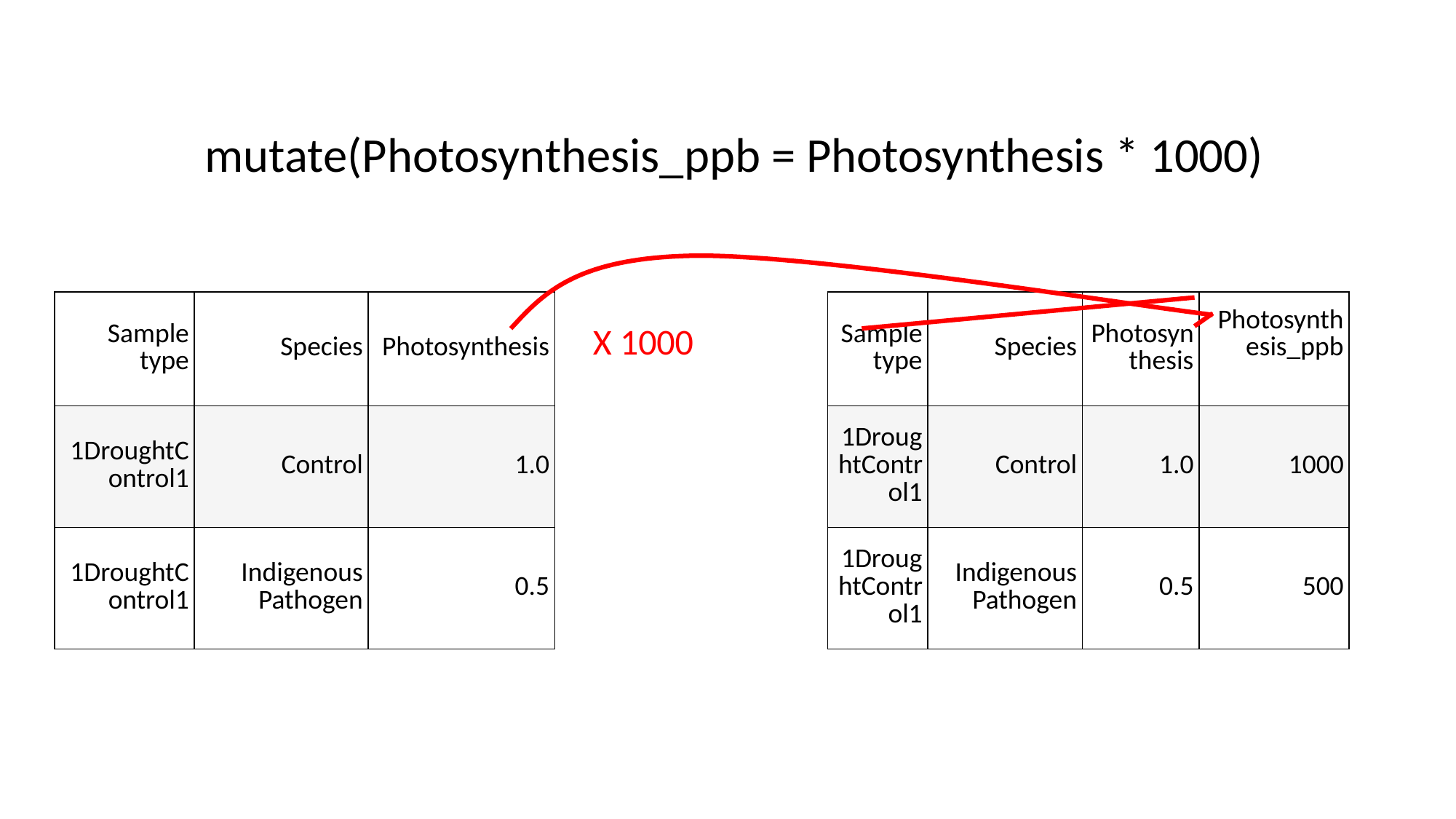

mutate(Photosynthesis_ppb = Photosynthesis * 1000)

| Sample type | Species | Photosynthesis |
| --- | --- | --- |
| 1DroughtControl1 | Control | 1.0 |
| 1DroughtControl1 | Indigenous Pathogen | 0.5 |
| Sample type | Species | Photosynthesis | Photosynthesis\_ppb |
| --- | --- | --- | --- |
| 1DroughtControl1 | Control | 1.0 | 1000 |
| 1DroughtControl1 | Indigenous Pathogen | 0.5 | 500 |
X 1000